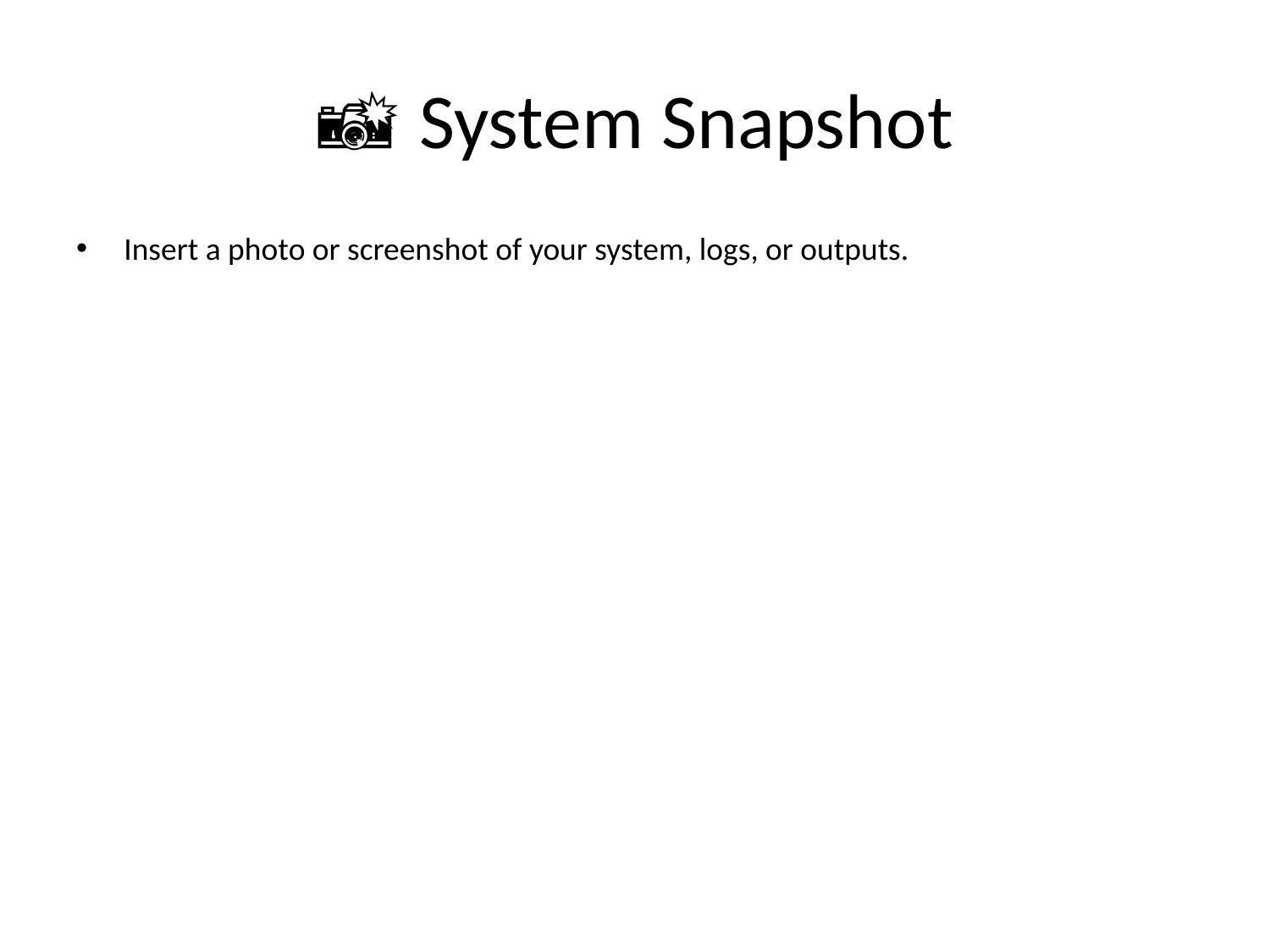

# 📸 System Snapshot
Insert a photo or screenshot of your system, logs, or outputs.